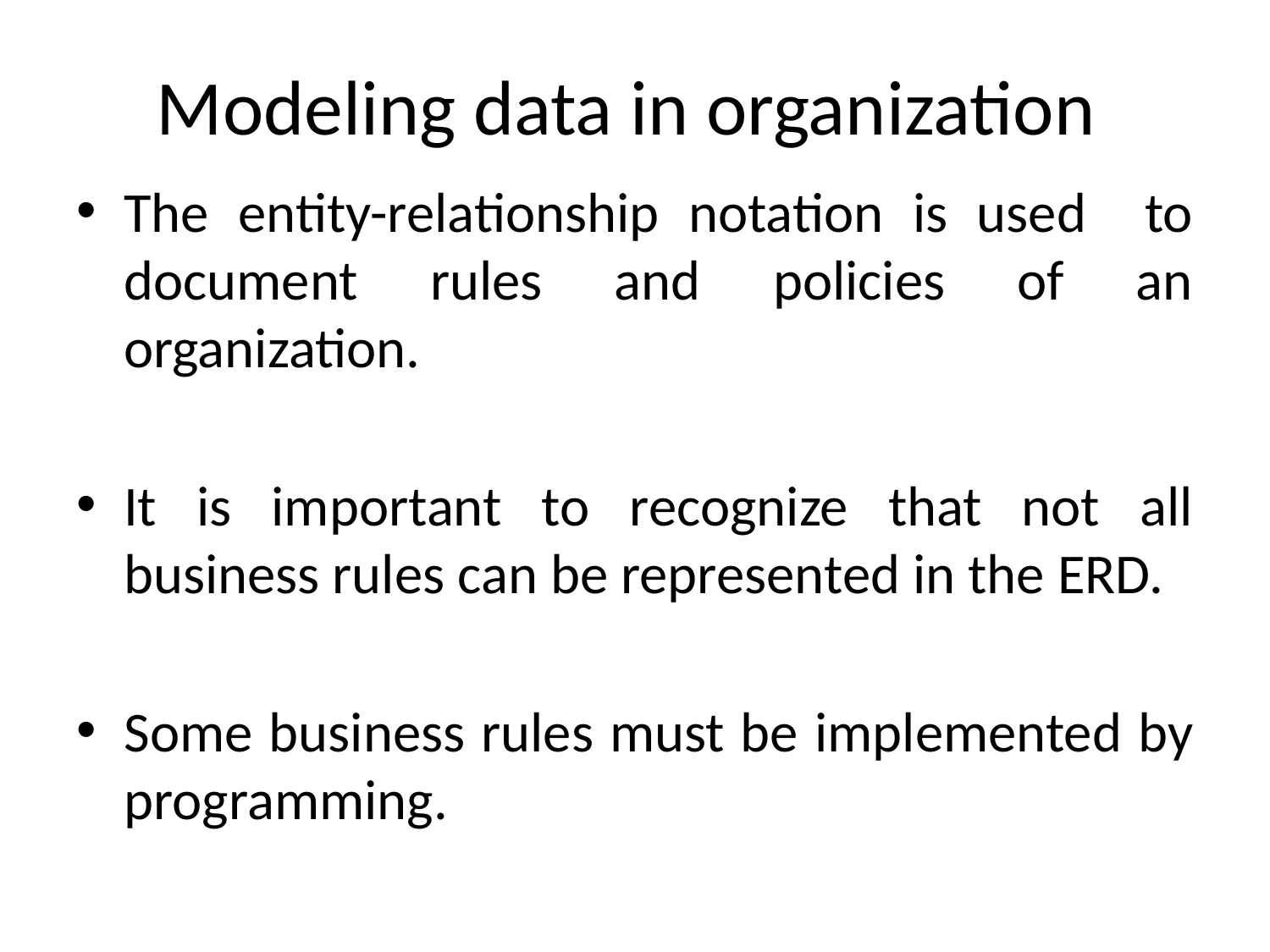

# Modeling data in organization
The entity-relationship notation is used  to document rules and policies of an organization.

It is important to recognize that not all business rules can be represented in the ERD.

Some business rules must be implemented by programming.